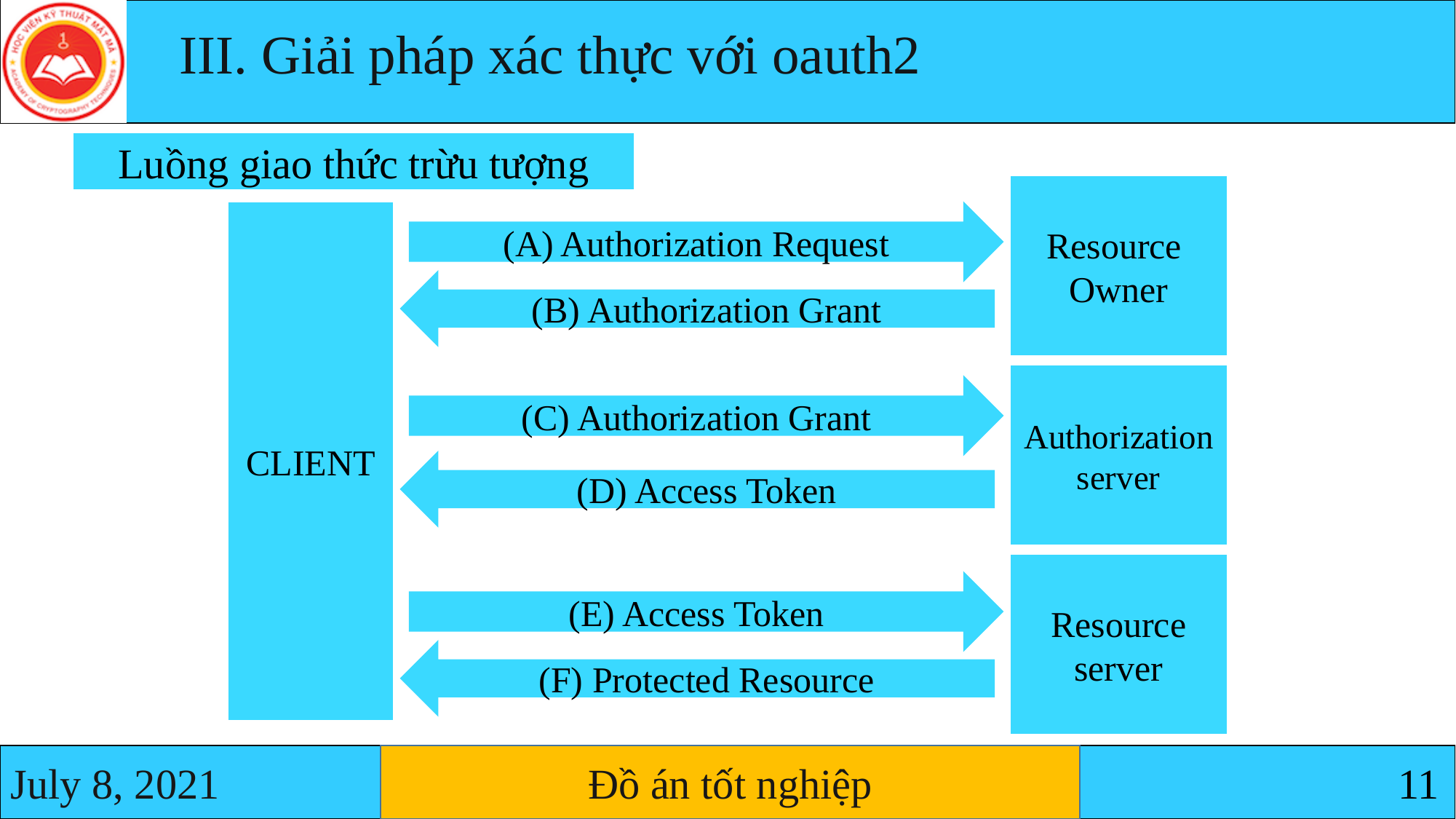

III. Giải pháp xác thực với oauth2
Luồng giao thức trừu tượng
Resource
Owner
CLIENT
(A) Authorization Request
(B) Authorization Grant
Authorization server
(C) Authorization Grant
(D) Access Token
Resource server
(E) Access Token
(F) Protected Resource